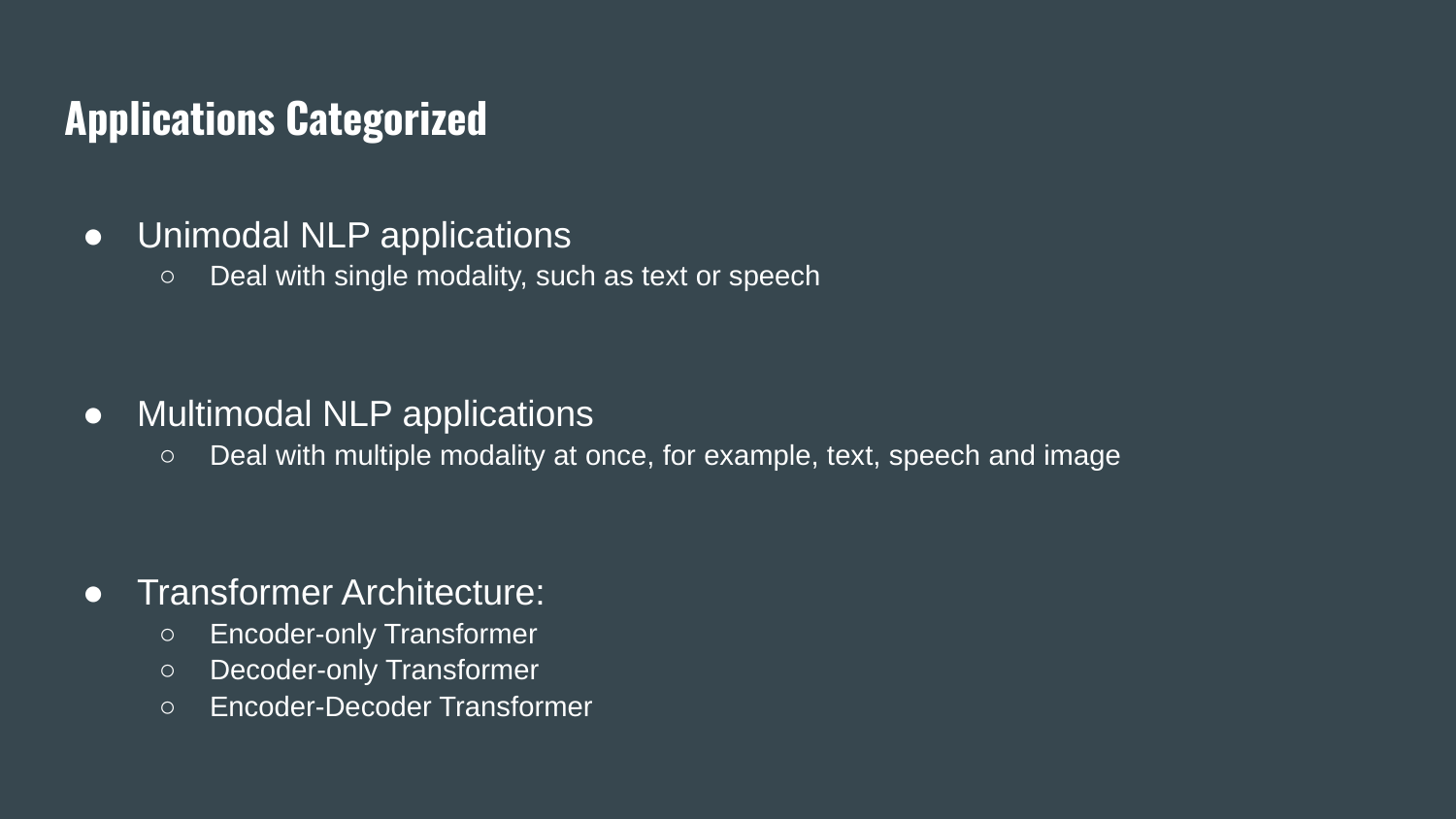

# Applications Categorized
Unimodal NLP applications
Deal with single modality, such as text or speech

Multimodal NLP applications
Deal with multiple modality at once, for example, text, speech and image

Transformer Architecture:
Encoder-only Transformer
Decoder-only Transformer
Encoder-Decoder Transformer